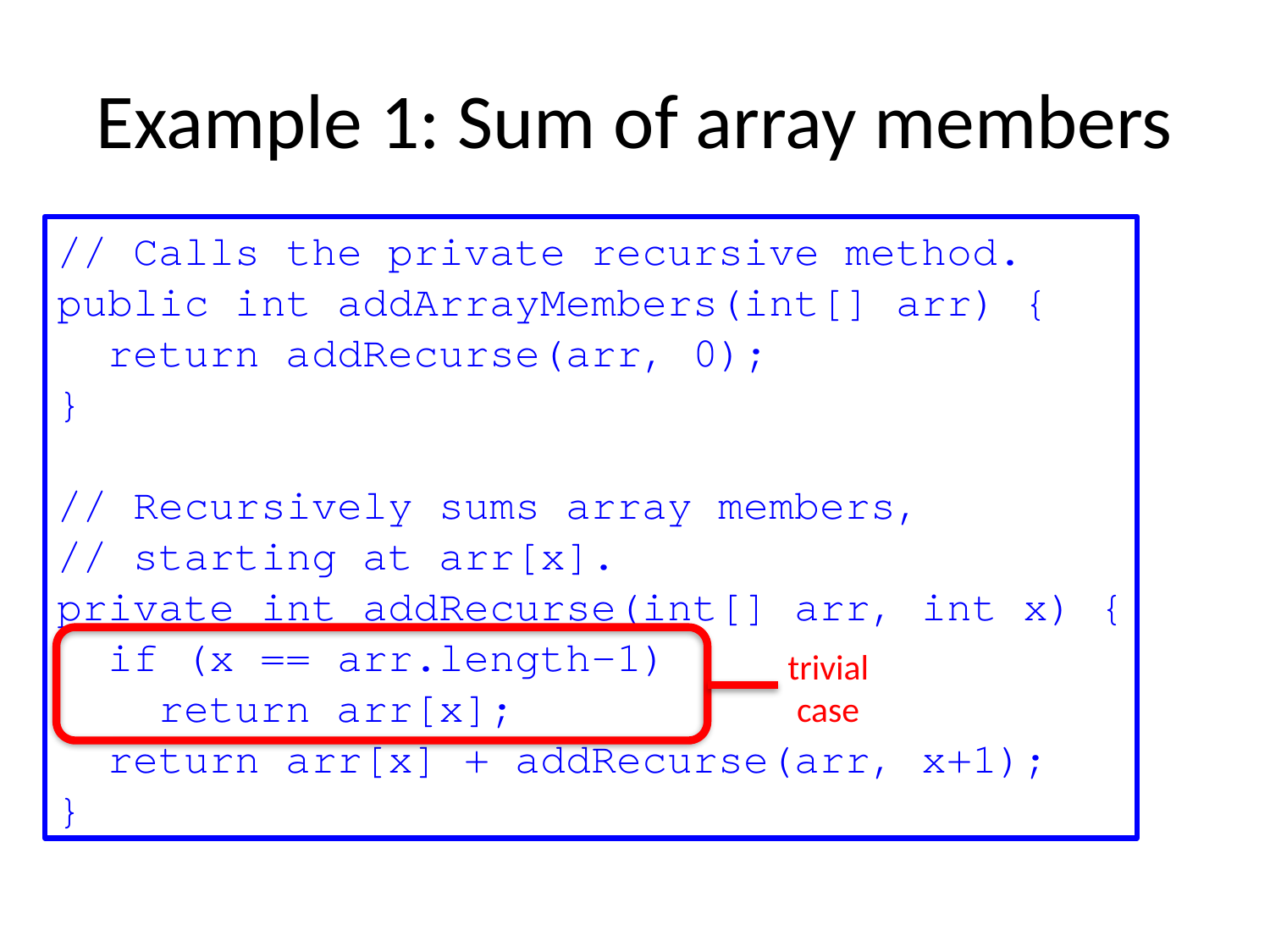

# Example 1: Sum of array members
// Calls the private recursive method.
public int addArrayMembers(int[] arr) {
  return addRecurse(arr, 0);
}

// Recursively sums array members,
// starting at arr[x].
private int addRecurse(int[] arr, int x) {
  if (x == arr.length-1)
    return arr[x];
  return arr[x] + addRecurse(arr, x+1);
}

trivial
case